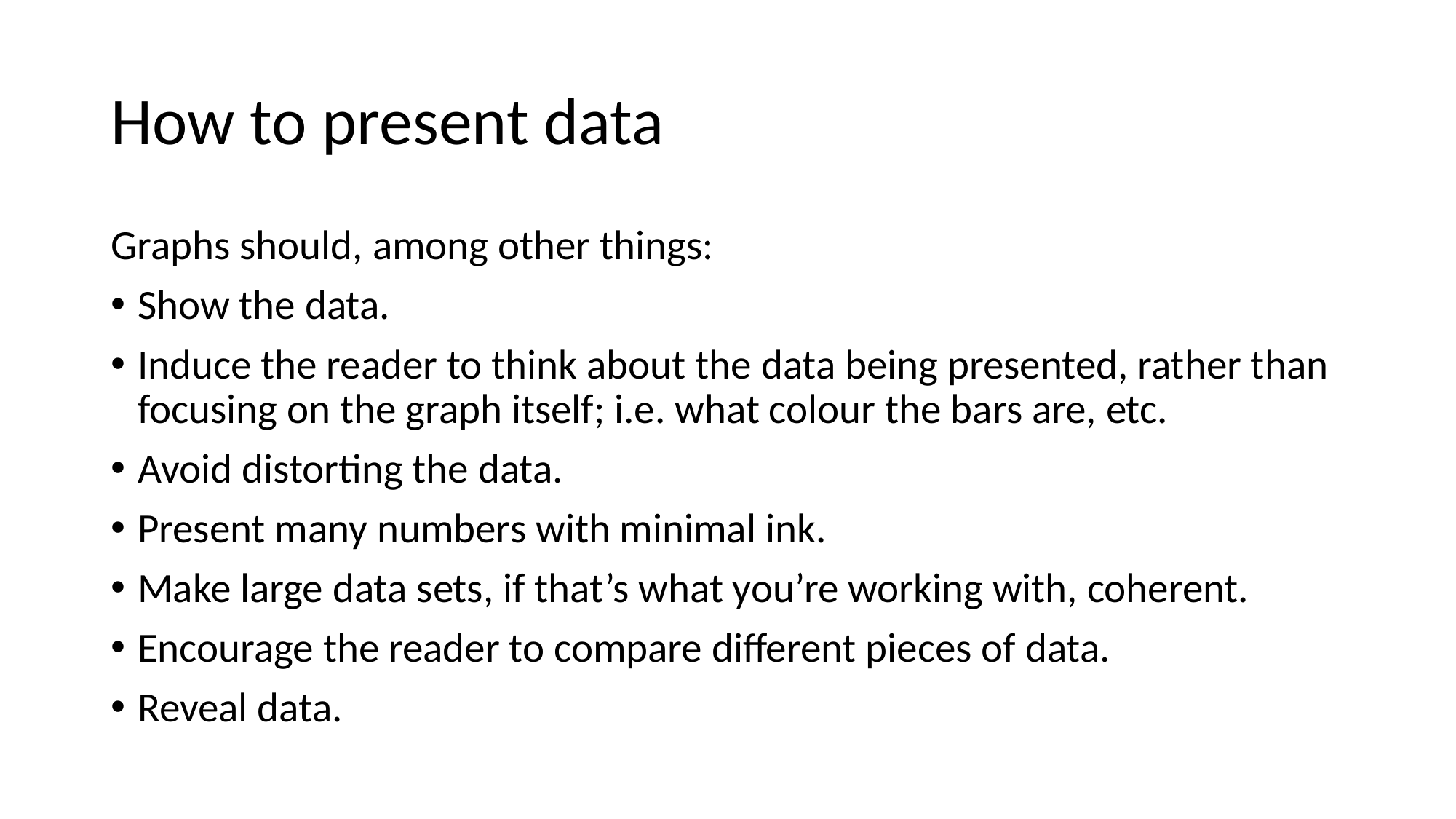

# How to present data
Graphs should, among other things:
Show the data.
Induce the reader to think about the data being presented, rather than focusing on the graph itself; i.e. what colour the bars are, etc.
Avoid distorting the data.
Present many numbers with minimal ink.
Make large data sets, if that’s what you’re working with, coherent.
Encourage the reader to compare different pieces of data.
Reveal data.